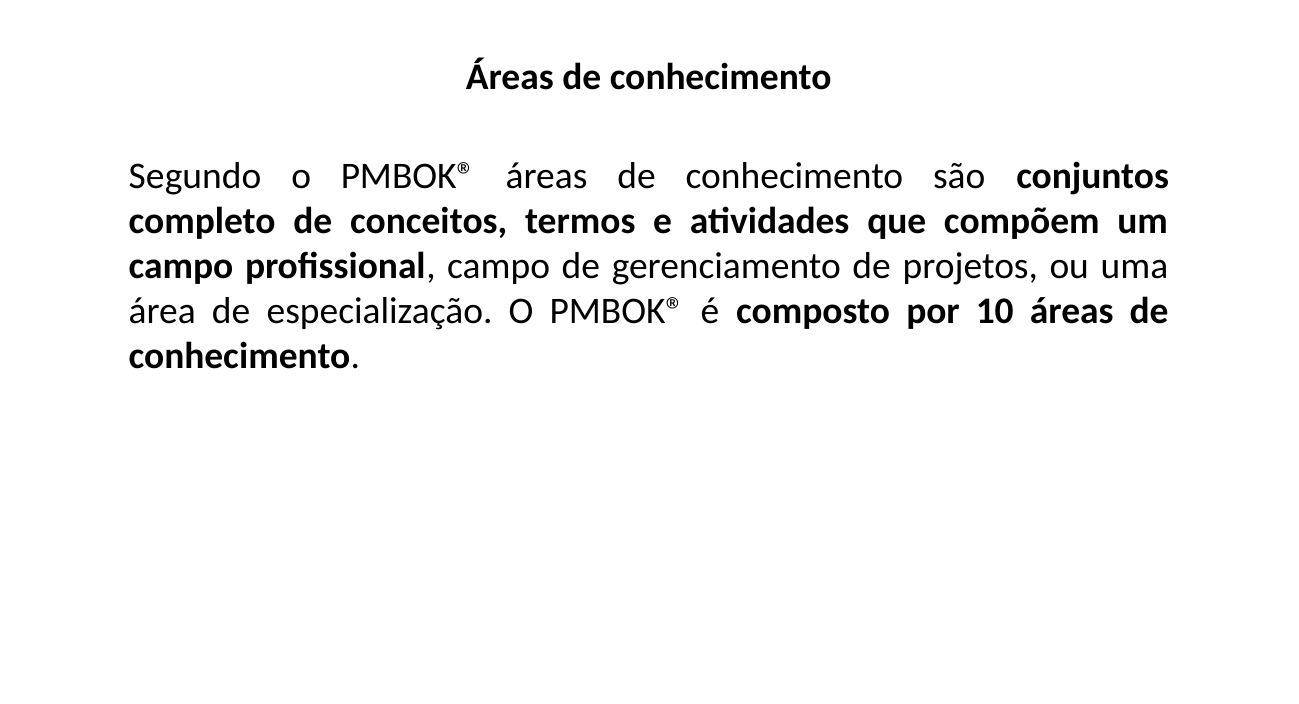

Áreas de conhecimento
Segundo o PMBOK® áreas de conhecimento são conjuntos completo de conceitos, termos e atividades que compõem um campo profissional, campo de gerenciamento de projetos, ou uma área de especialização. O PMBOK® é composto por 10 áreas de conhecimento.